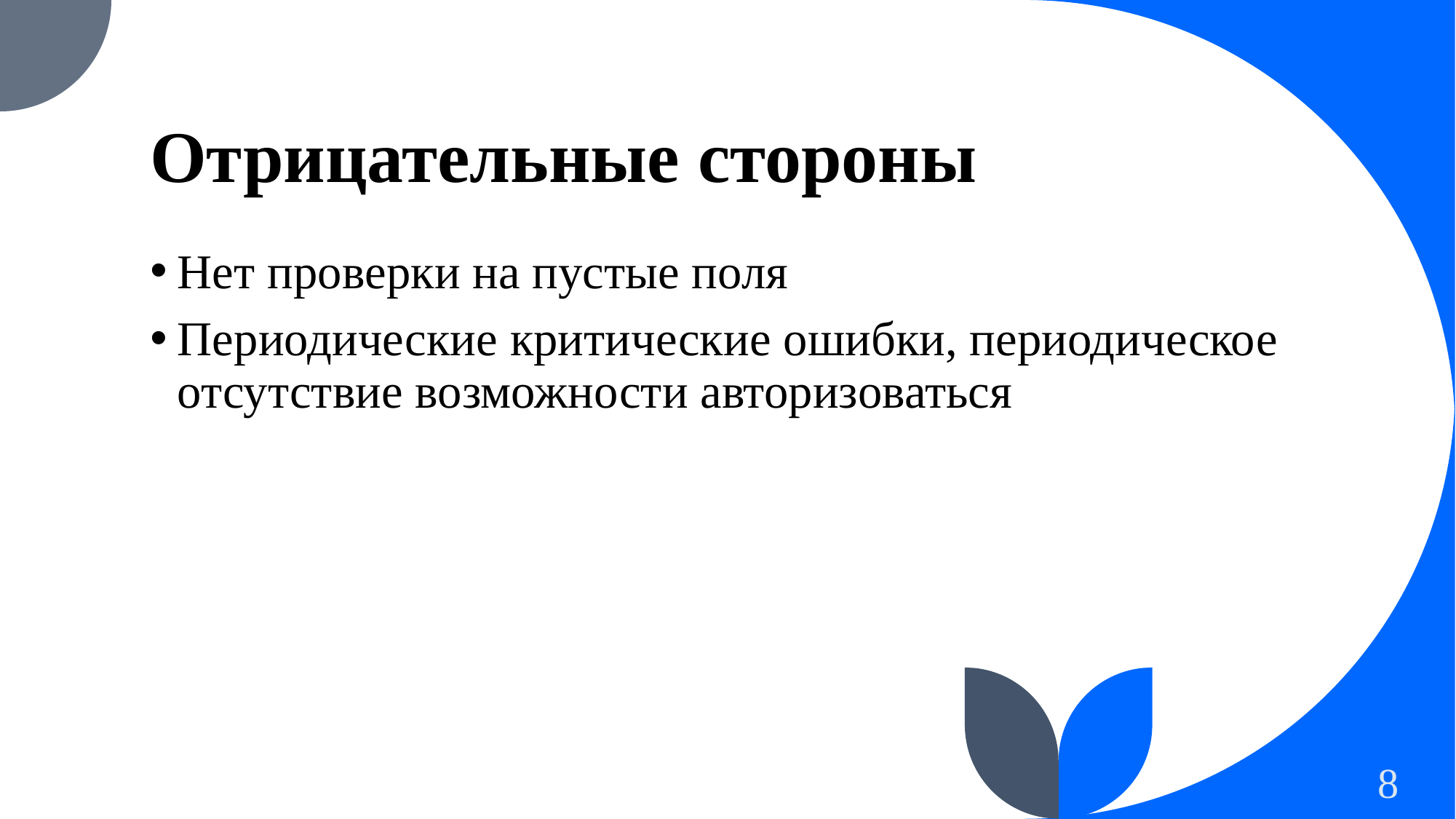

Отрицательные стороны
Нет проверки на пустые поля
Периодические критические ошибки, периодическое отсутствие возможности авторизоваться

8